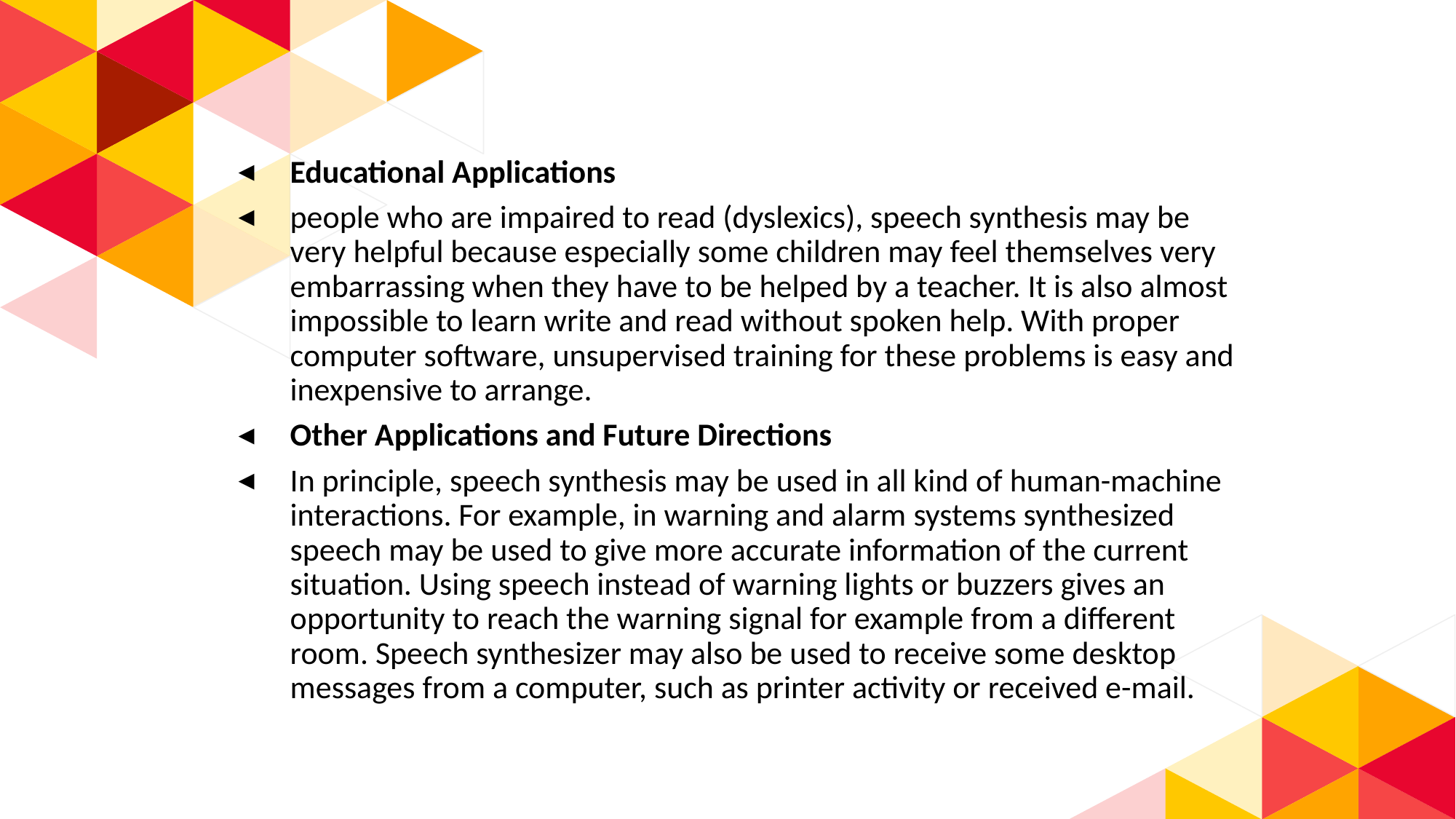

Educational Applications
people who are impaired to read (dyslexics), speech synthesis may be very helpful because especially some children may feel themselves very embarrassing when they have to be helped by a teacher. It is also almost impossible to learn write and read without spoken help. With proper computer software, unsupervised training for these problems is easy and inexpensive to arrange.
Other Applications and Future Directions
In principle, speech synthesis may be used in all kind of human-machine interactions. For example, in warning and alarm systems synthesized speech may be used to give more accurate information of the current situation. Using speech instead of warning lights or buzzers gives an opportunity to reach the warning signal for example from a different room. Speech synthesizer may also be used to receive some desktop messages from a computer, such as printer activity or received e-mail.